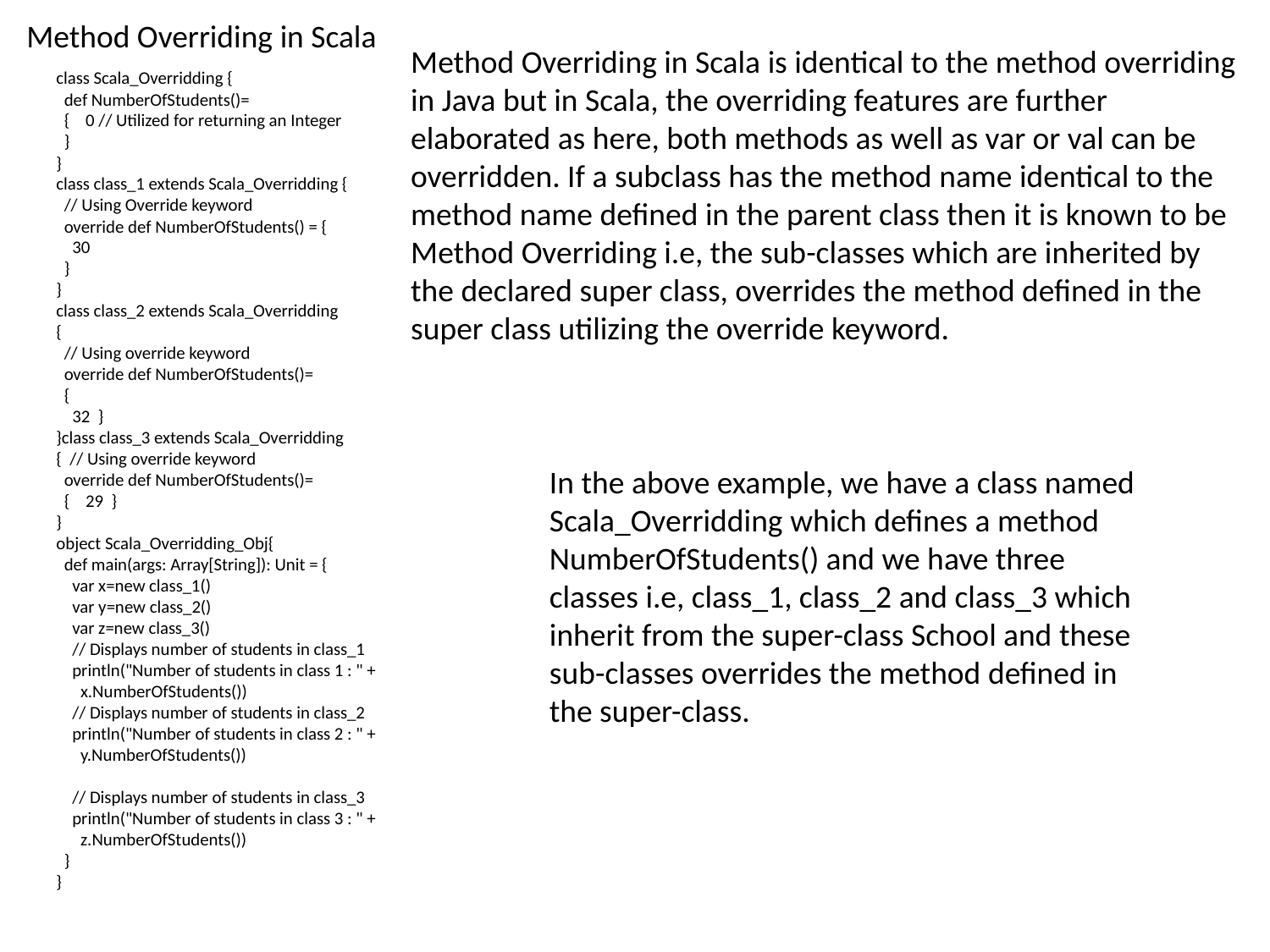

Method Overriding in Scala
Method Overriding in Scala is identical to the method overriding in Java but in Scala, the overriding features are further elaborated as here, both methods as well as var or val can be overridden. If a subclass has the method name identical to the method name defined in the parent class then it is known to be Method Overriding i.e, the sub-classes which are inherited by the declared super class, overrides the method defined in the super class utilizing the override keyword.
class Scala_Overridding {
  def NumberOfStudents()=
  {    0 // Utilized for returning an Integer
  }
}
class class_1 extends Scala_Overridding {
  // Using Override keyword
  override def NumberOfStudents() = {
    30
  }
}
class class_2 extends Scala_Overridding
{
  // Using override keyword
  override def NumberOfStudents()=
  {
    32  }
}class class_3 extends Scala_Overridding
{  // Using override keyword
  override def NumberOfStudents()=
  {    29  }
}
object Scala_Overridding_Obj{
  def main(args: Array[String]): Unit = {
    var x=new class_1()
    var y=new class_2()
    var z=new class_3()
    // Displays number of students in class_1
    println("Number of students in class 1 : " +
      x.NumberOfStudents())
    // Displays number of students in class_2
    println("Number of students in class 2 : " +
      y.NumberOfStudents())

    // Displays number of students in class_3
    println("Number of students in class 3 : " +
      z.NumberOfStudents())
  }
}
In the above example, we have a class named Scala_Overridding which defines a method NumberOfStudents() and we have three classes i.e, class_1, class_2 and class_3 which inherit from the super-class School and these sub-classes overrides the method defined in the super-class.